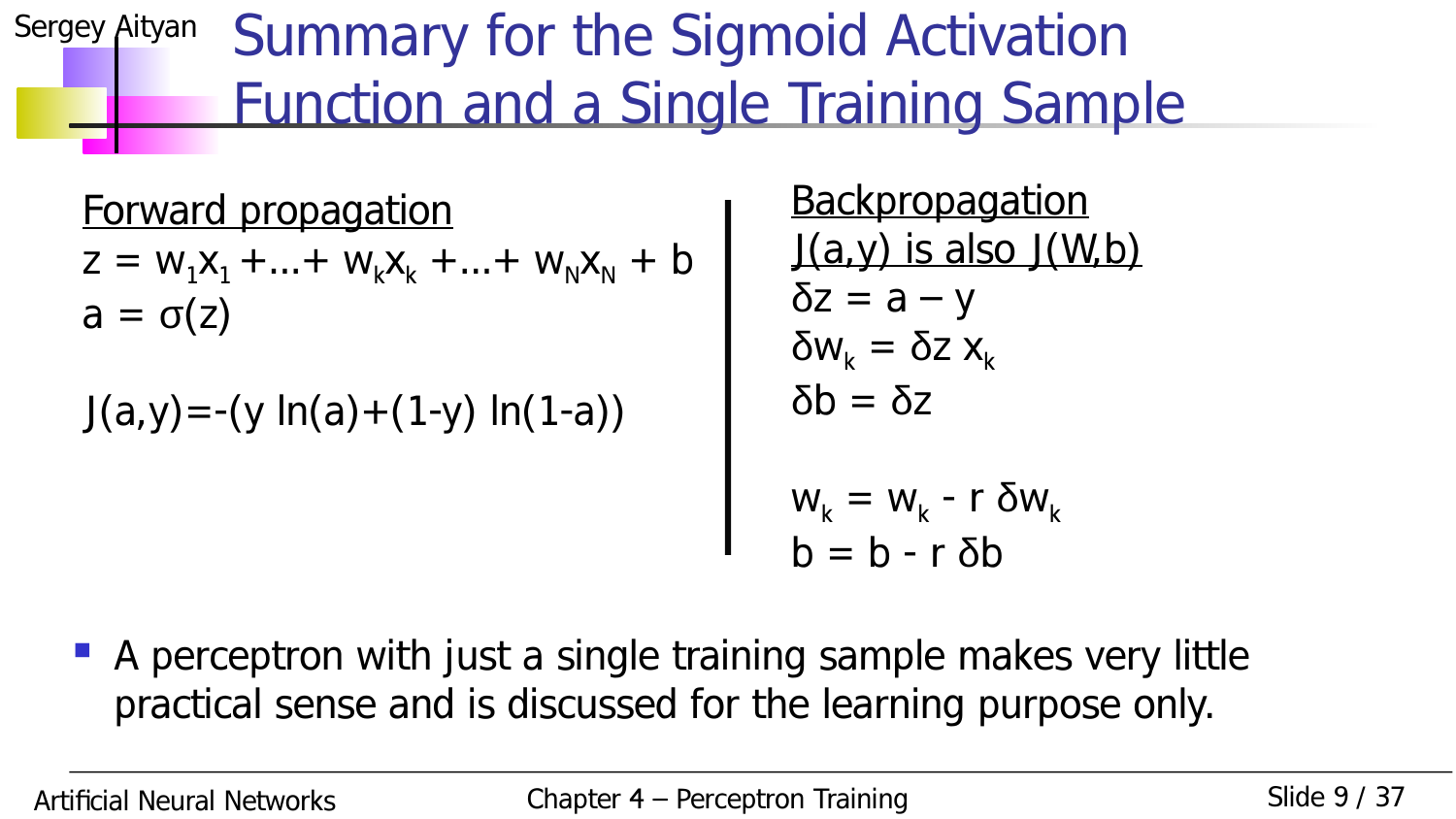

# Summary for the Sigmoid Activation Function and a Single Training Sample
Backpropagation
J(a,y) is also J(W,b)
δz = a – y
δwk = δz xk
δb = δz

wk = wk - r δwk
b = b - r δb

Forward propagation
z = w1x1 +…+ wkxk +…+ wNxN + b
a = σ(z)

J(a,y)=-(y ln(a)+(1-y) ln(1-a))

A perceptron with just a single training sample makes very little practical sense and is discussed for the learning purpose only.